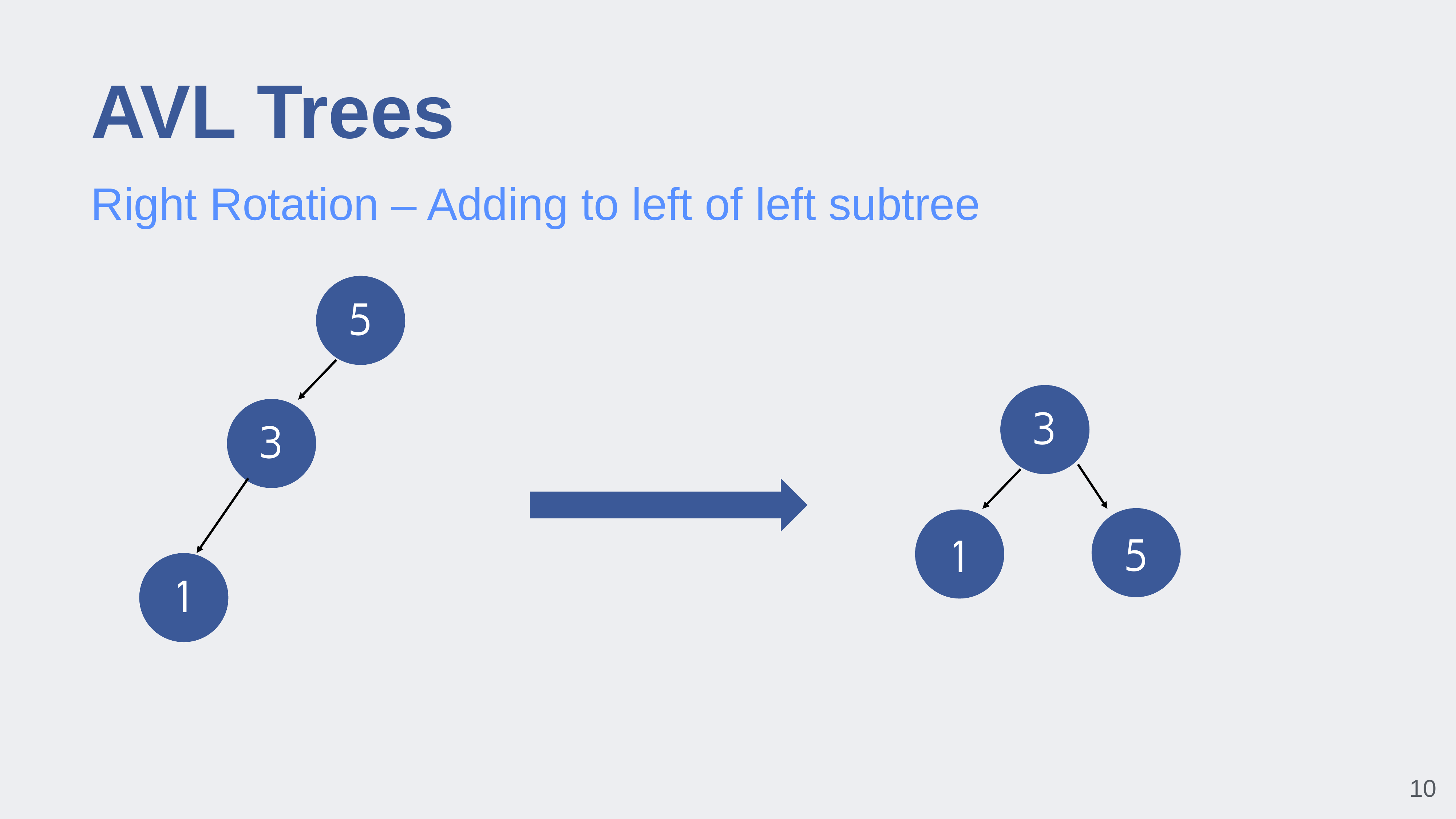

# AVL Trees
Right Rotation – Adding to left of left subtree
5
3
3

5
1
1
10